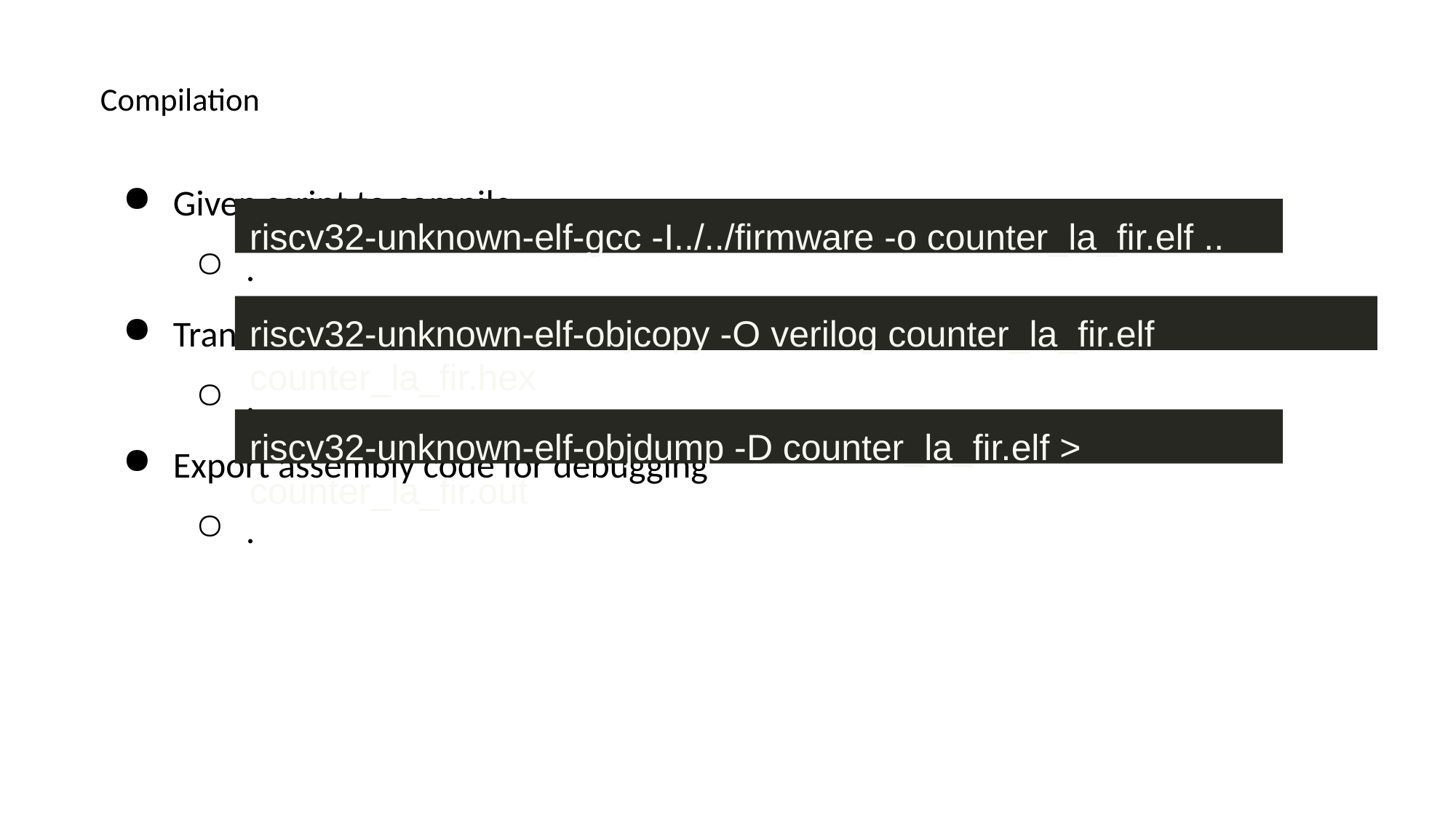

Compilation
Given script to compile
.
Transform .elf to .hex
.
Export assembly code for debugging
.
riscv32-unknown-elf-gcc -I../../firmware -o counter_la_fir.elf ..
riscv32-unknown-elf-objcopy -O verilog counter_la_fir.elf counter_la_fir.hex
riscv32-unknown-elf-objdump -D counter_la_fir.elf > counter_la_fir.out